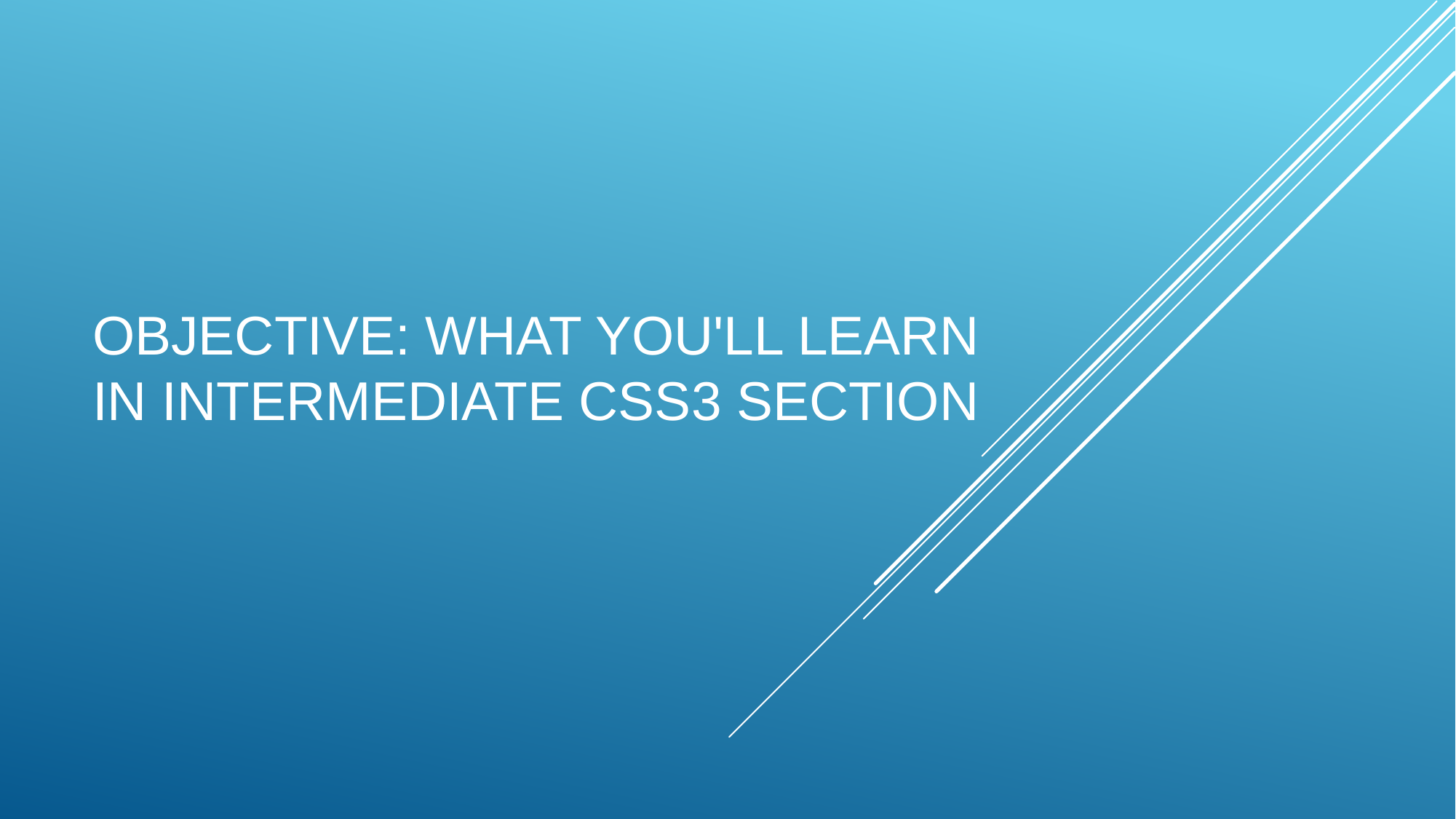

# Objective: What you'll learn in Intermediate CSS3 Section